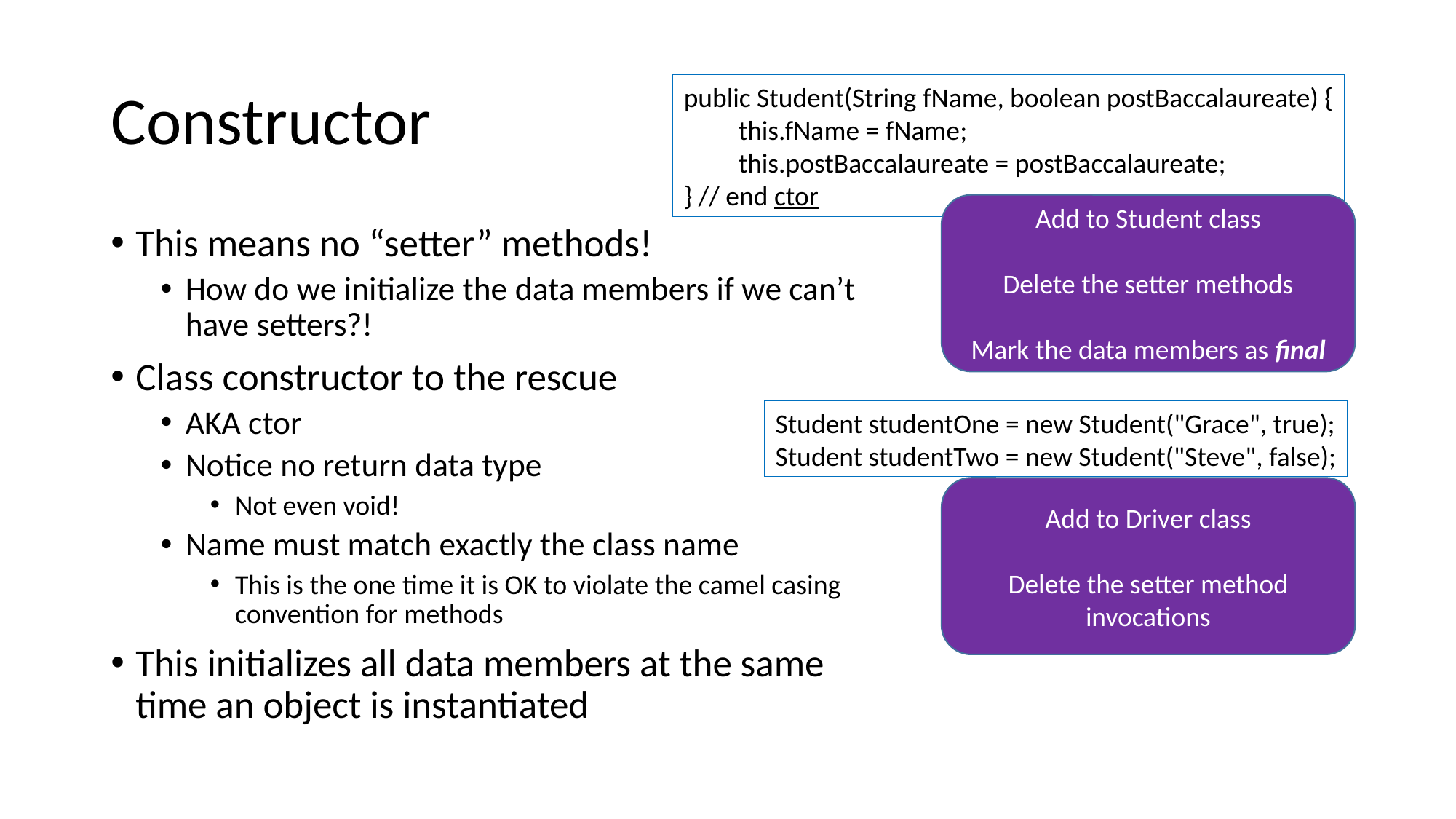

# Constructor
public Student(String fName, boolean postBaccalaureate) {
this.fName = fName;
this.postBaccalaureate = postBaccalaureate;
} // end ctor
Add to Student class

Delete the setter methods

Mark the data members as final
This means no “setter” methods!
How do we initialize the data members if we can’t have setters?!
Class constructor to the rescue
AKA ctor
Notice no return data type
Not even void!
Name must match exactly the class name
This is the one time it is OK to violate the camel casing convention for methods
This initializes all data members at the same time an object is instantiated
Student studentOne = new Student("Grace", true);
Student studentTwo = new Student("Steve", false);
Add to Driver class

Delete the setter method invocations